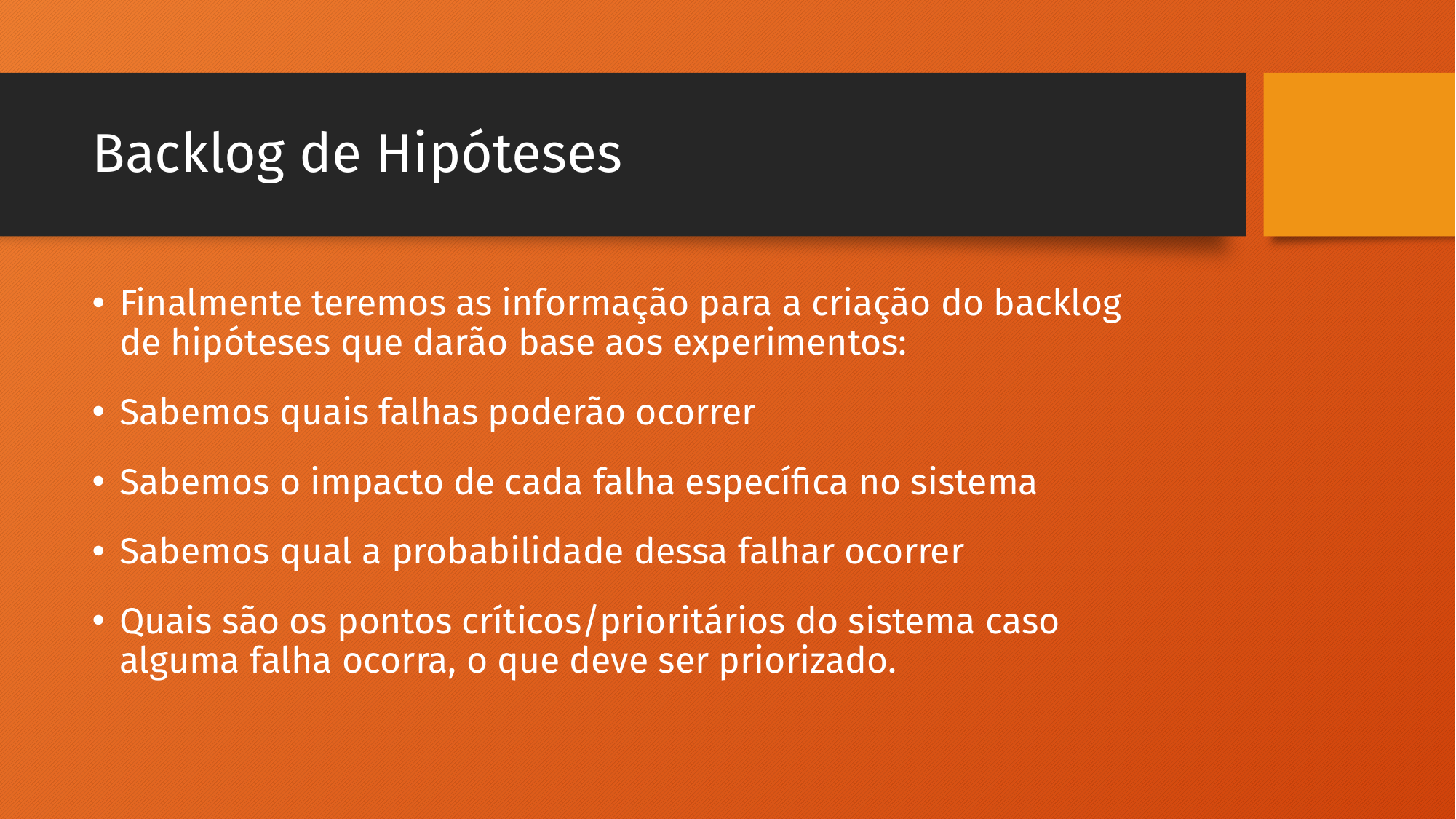

# Backlog de Hipóteses
Finalmente teremos as informação para a criação do backlog de hipóteses que darão base aos experimentos:
Sabemos quais falhas poderão ocorrer
Sabemos o impacto de cada falha específica no sistema
Sabemos qual a probabilidade dessa falhar ocorrer
Quais são os pontos críticos/prioritários do sistema caso alguma falha ocorra, o que deve ser priorizado.